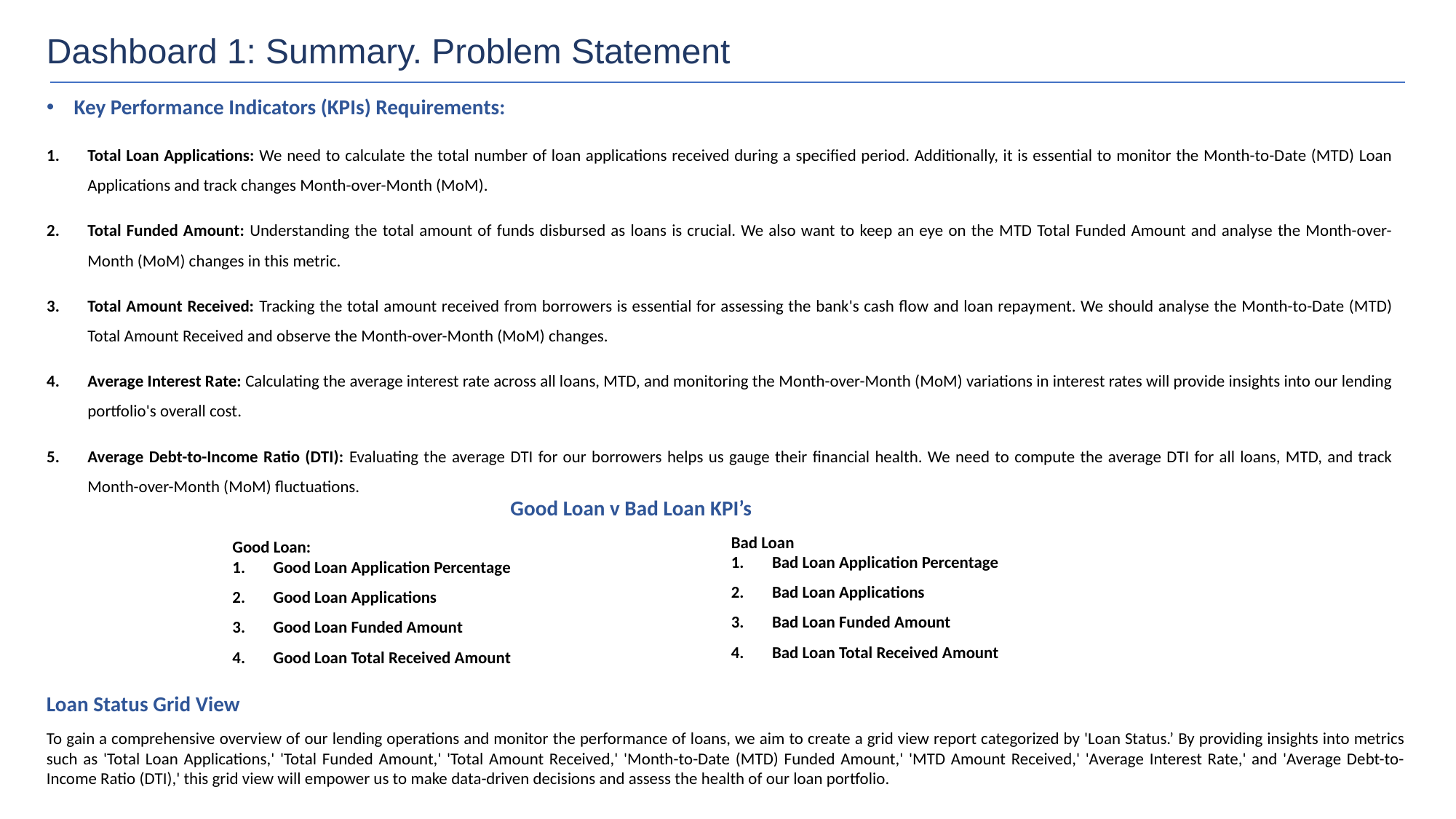

Dashboard 1: Summary. Problem Statement
Key Performance Indicators (KPIs) Requirements:
Total Loan Applications: We need to calculate the total number of loan applications received during a specified period. Additionally, it is essential to monitor the Month-to-Date (MTD) Loan Applications and track changes Month-over-Month (MoM).
Total Funded Amount: Understanding the total amount of funds disbursed as loans is crucial. We also want to keep an eye on the MTD Total Funded Amount and analyse the Month-over-Month (MoM) changes in this metric.
Total Amount Received: Tracking the total amount received from borrowers is essential for assessing the bank's cash flow and loan repayment. We should analyse the Month-to-Date (MTD) Total Amount Received and observe the Month-over-Month (MoM) changes.
Average Interest Rate: Calculating the average interest rate across all loans, MTD, and monitoring the Month-over-Month (MoM) variations in interest rates will provide insights into our lending portfolio's overall cost.
Average Debt-to-Income Ratio (DTI): Evaluating the average DTI for our borrowers helps us gauge their financial health. We need to compute the average DTI for all loans, MTD, and track Month-over-Month (MoM) fluctuations.

Good Loan v Bad Loan KPI’s
Bad Loan
Bad Loan Application Percentage
Bad Loan Applications
Bad Loan Funded Amount
Bad Loan Total Received Amount
Good Loan:
Good Loan Application Percentage
Good Loan Applications
Good Loan Funded Amount
Good Loan Total Received Amount
Loan Status Grid View
To gain a comprehensive overview of our lending operations and monitor the performance of loans, we aim to create a grid view report categorized by 'Loan Status.’ By providing insights into metrics such as 'Total Loan Applications,' 'Total Funded Amount,' 'Total Amount Received,' 'Month-to-Date (MTD) Funded Amount,' 'MTD Amount Received,' 'Average Interest Rate,' and 'Average Debt-to-Income Ratio (DTI),' this grid view will empower us to make data-driven decisions and assess the health of our loan portfolio.